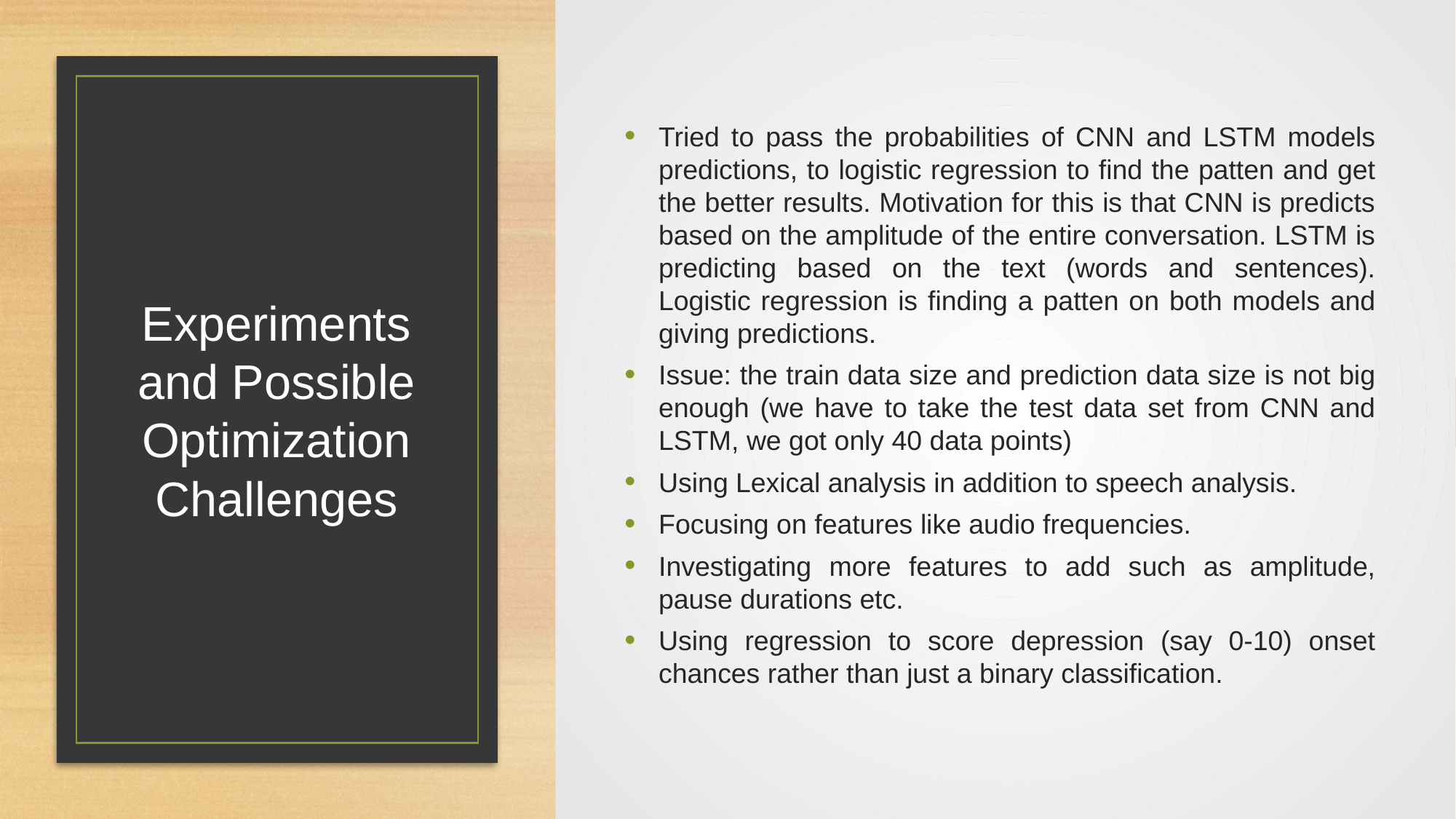

Tried to pass the probabilities of CNN and LSTM models predictions, to logistic regression to find the patten and get the better results. Motivation for this is that CNN is predicts based on the amplitude of the entire conversation. LSTM is predicting based on the text (words and sentences). Logistic regression is finding a patten on both models and giving predictions.
Issue: the train data size and prediction data size is not big enough (we have to take the test data set from CNN and LSTM, we got only 40 data points)
Using Lexical analysis in addition to speech analysis.
Focusing on features like audio frequencies.
Investigating more features to add such as amplitude, pause durations etc.
Using regression to score depression (say 0-10) onset chances rather than just a binary classification.

# Experiments and Possible Optimization Challenges